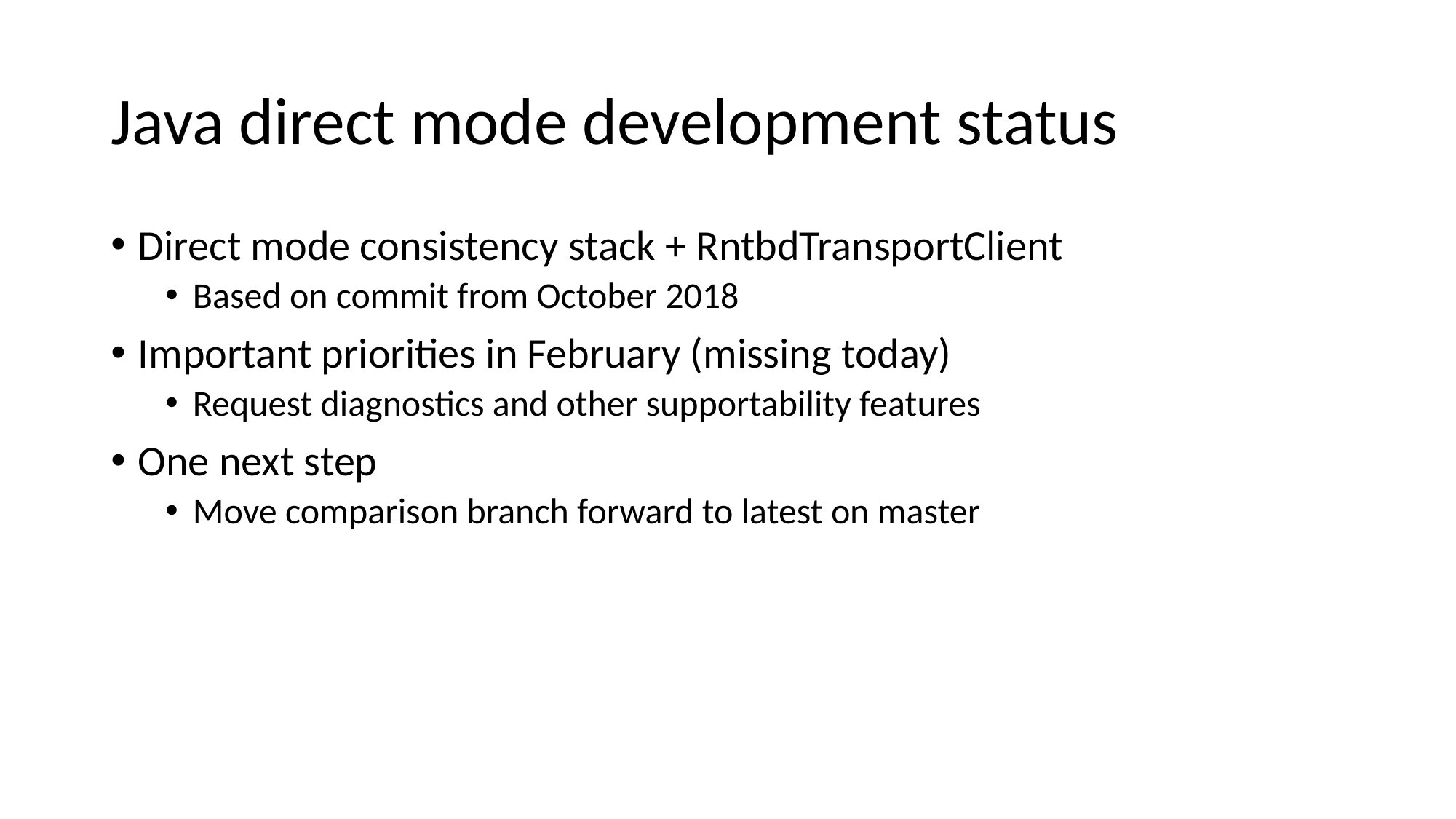

# Java direct mode development status
Direct mode consistency stack + RntbdTransportClient
Based on commit from October 2018
Important priorities in February (missing today)
Request diagnostics and other supportability features
One next step
Move comparison branch forward to latest on master